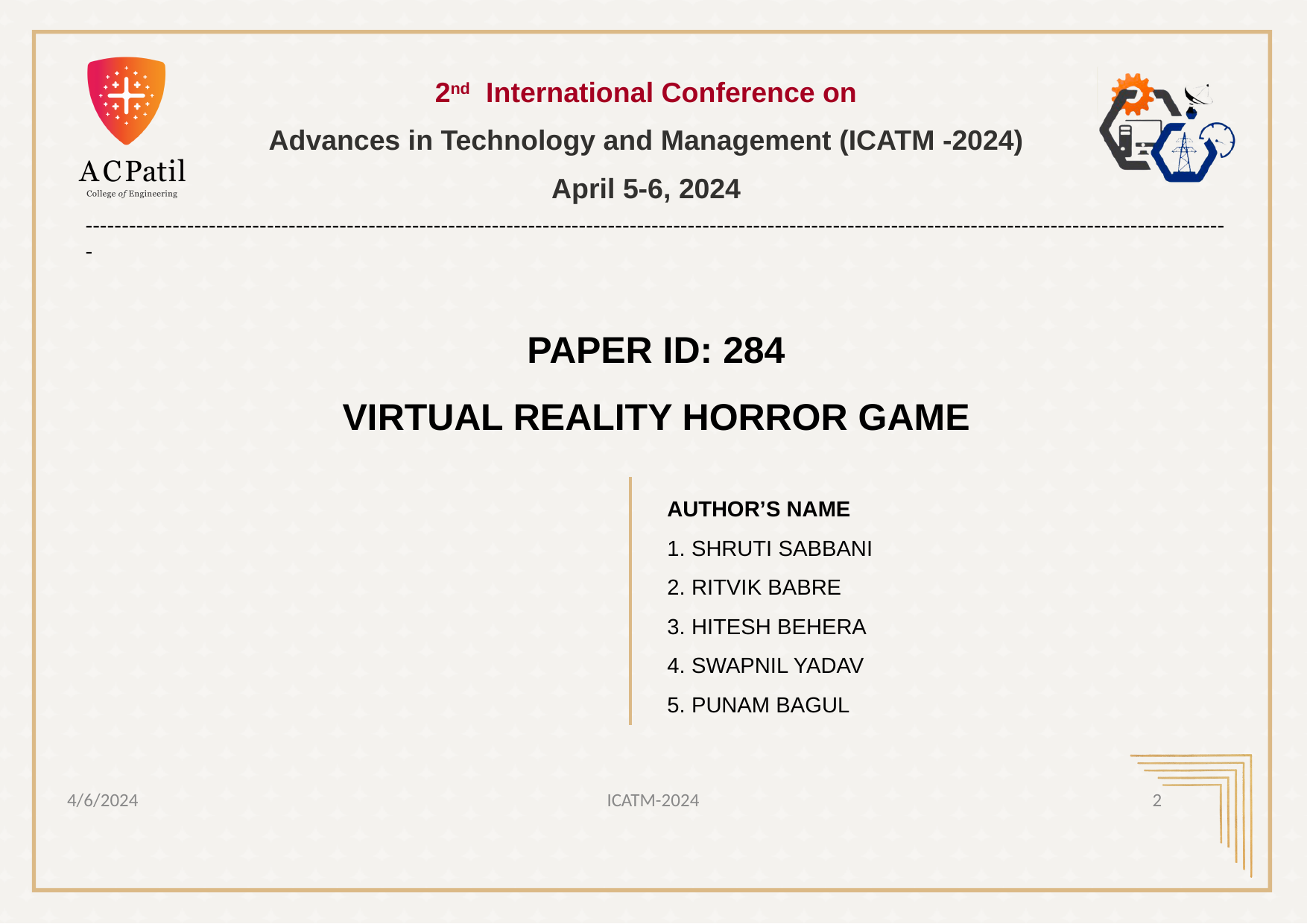

2nd  International Conference on
Advances in Technology and Management (ICATM -2024)
April 5-6, 2024

--------------------------------------------------------------------------------------------------------------------------------------------------------------
PAPER ID: 284
VIRTUAL REALITY HORROR GAME

AUTHOR’S NAME
1. SHRUTI SABBANI
2. RITVIK BABRE
3. HITESH BEHERA
4. SWAPNIL YADAV
5. PUNAM BAGUL

4/6/2024
ICATM-2024
2